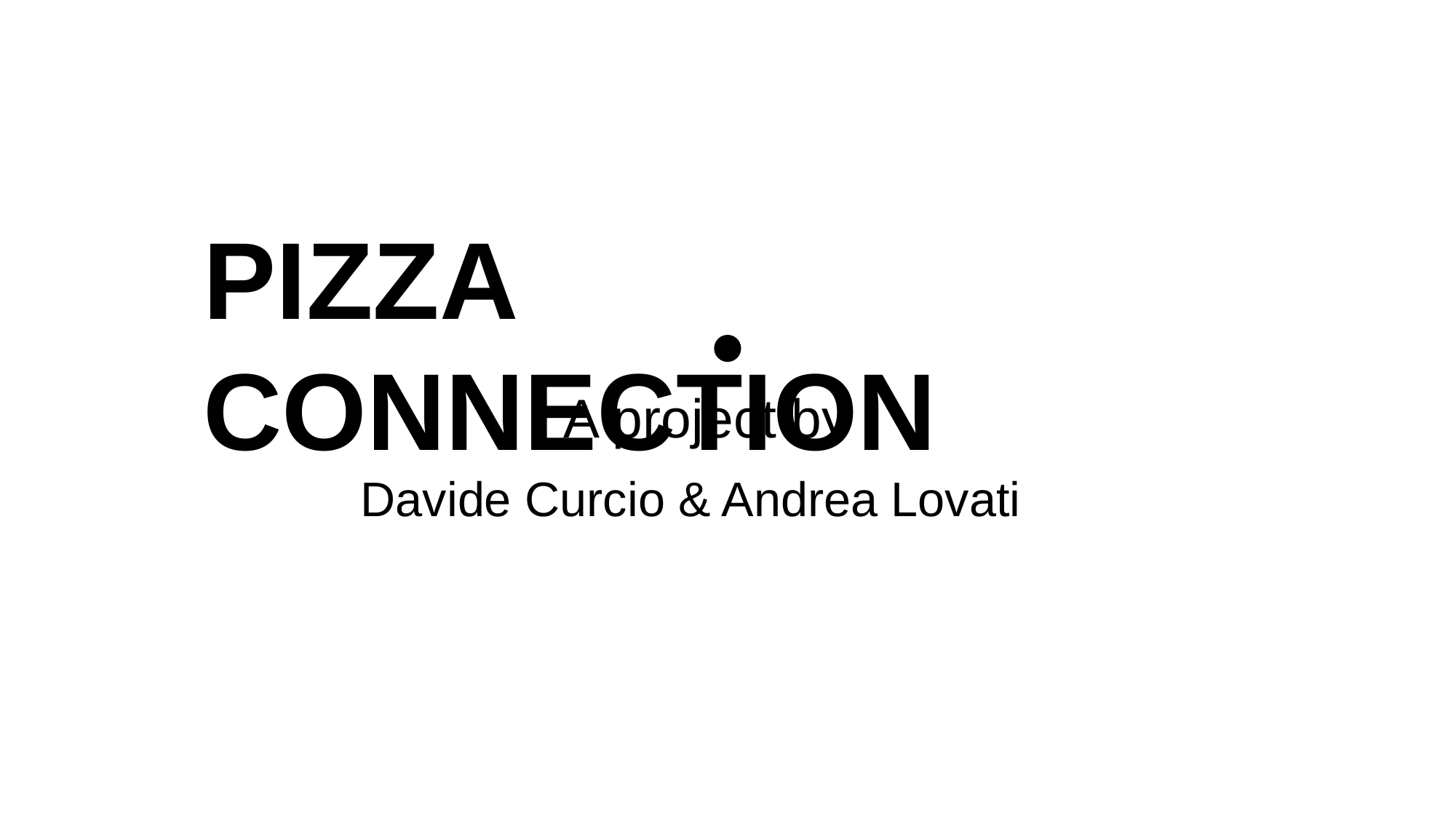

PIZZA CONNECTION

A project by
Davide Curcio & Andrea Lovati